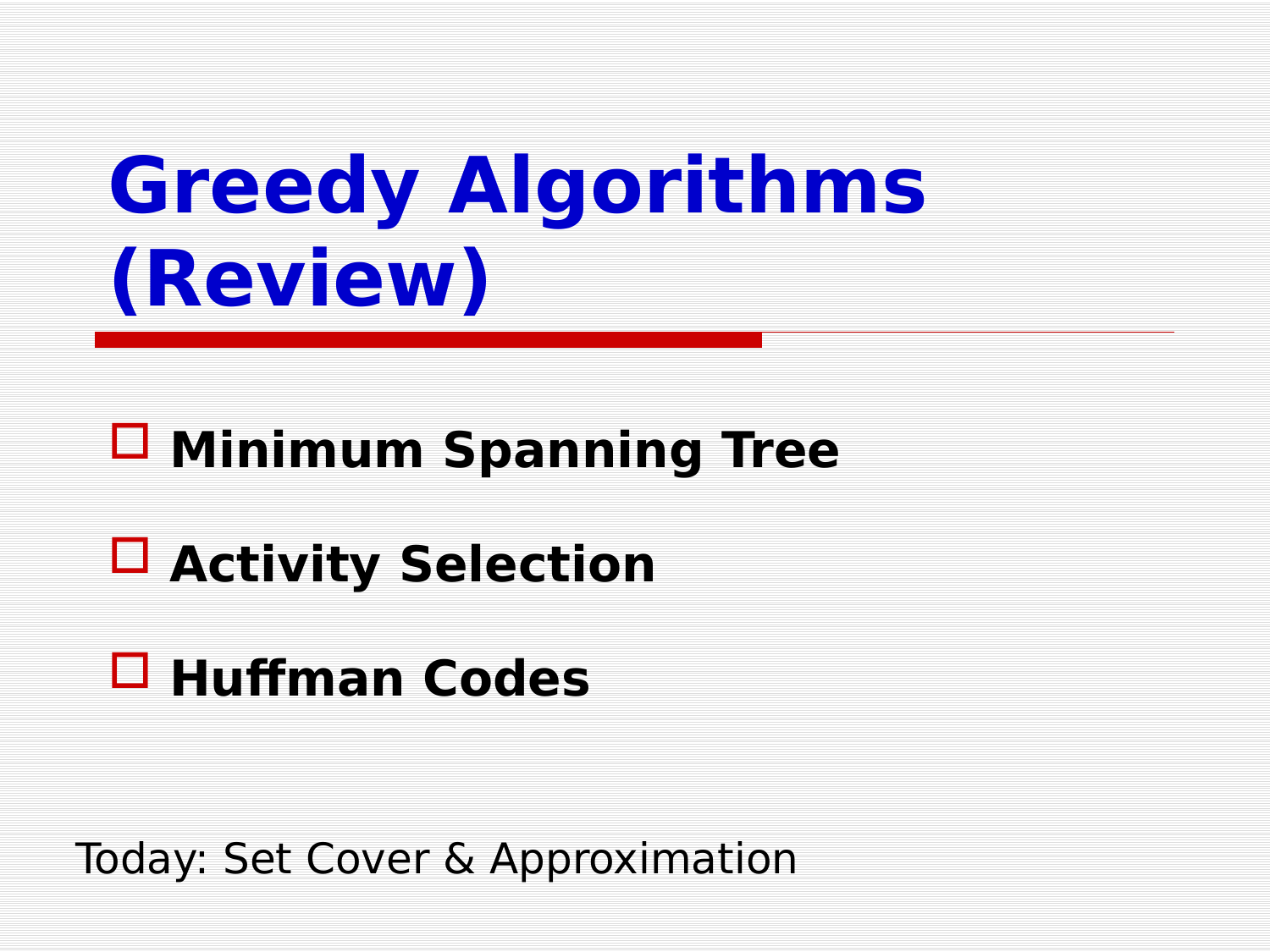

# Greedy Algorithms (Review)
 Minimum Spanning Tree

 Activity Selection

 Huffman Codes
Today: Set Cover & Approximation